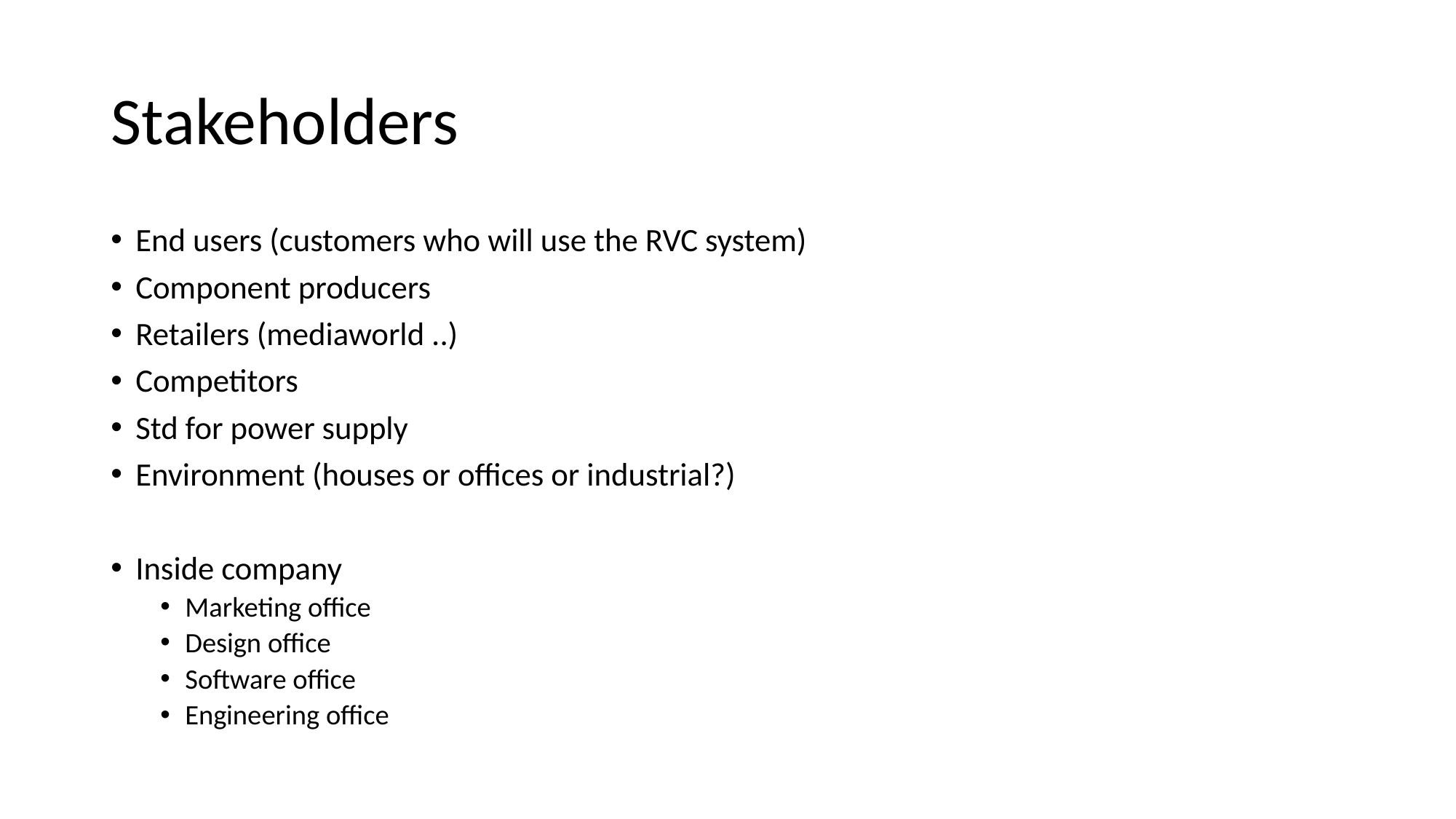

# Stakeholders
End users (customers who will use the RVC system)
Component producers
Retailers (mediaworld ..)
Competitors
Std for power supply
Environment (houses or offices or industrial?)

Inside company
Marketing office
Design office
Software office
Engineering office